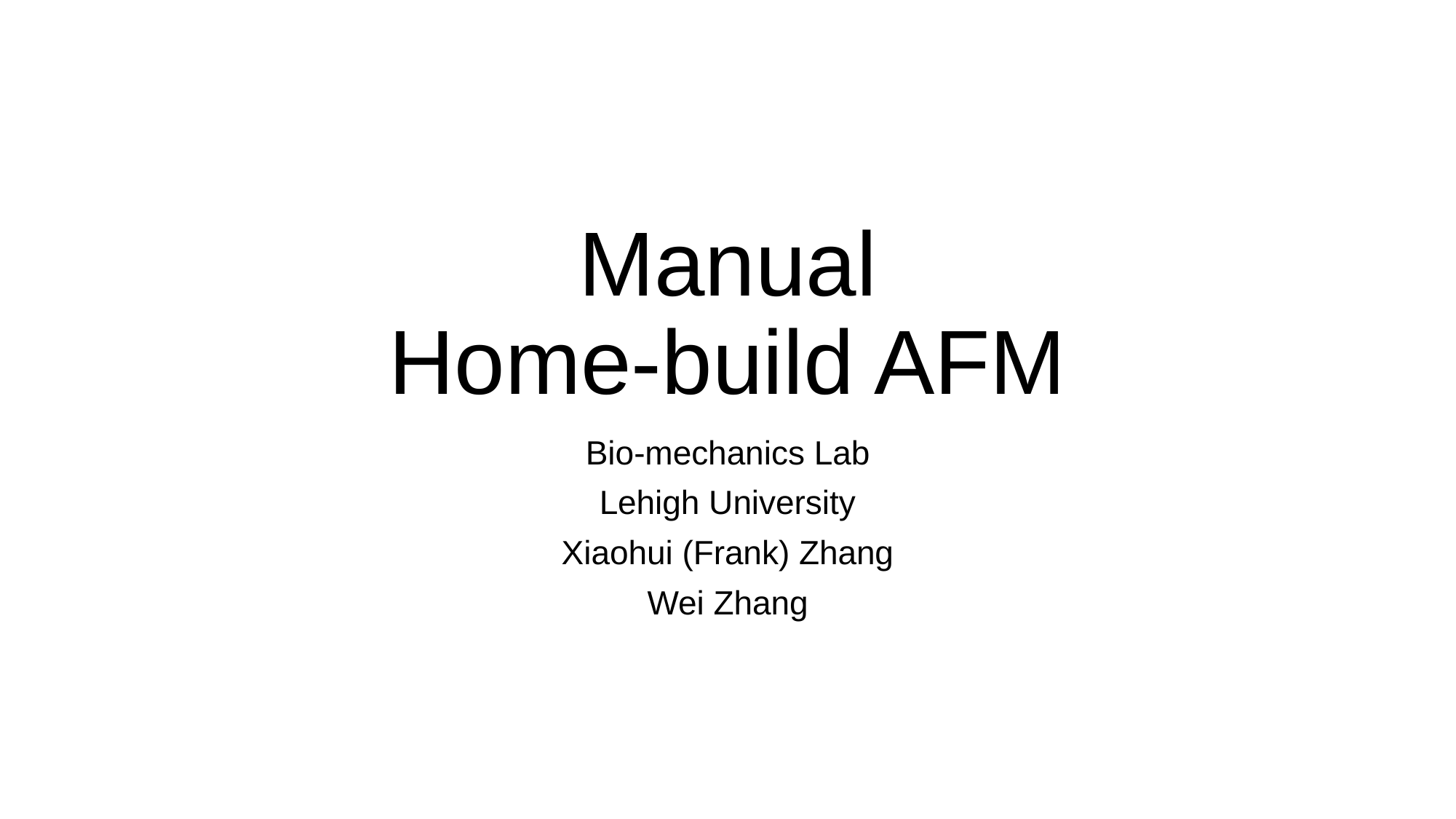

# Manual Home-build AFM
Bio-mechanics Lab
Lehigh University
Xiaohui (Frank) Zhang
Wei Zhang